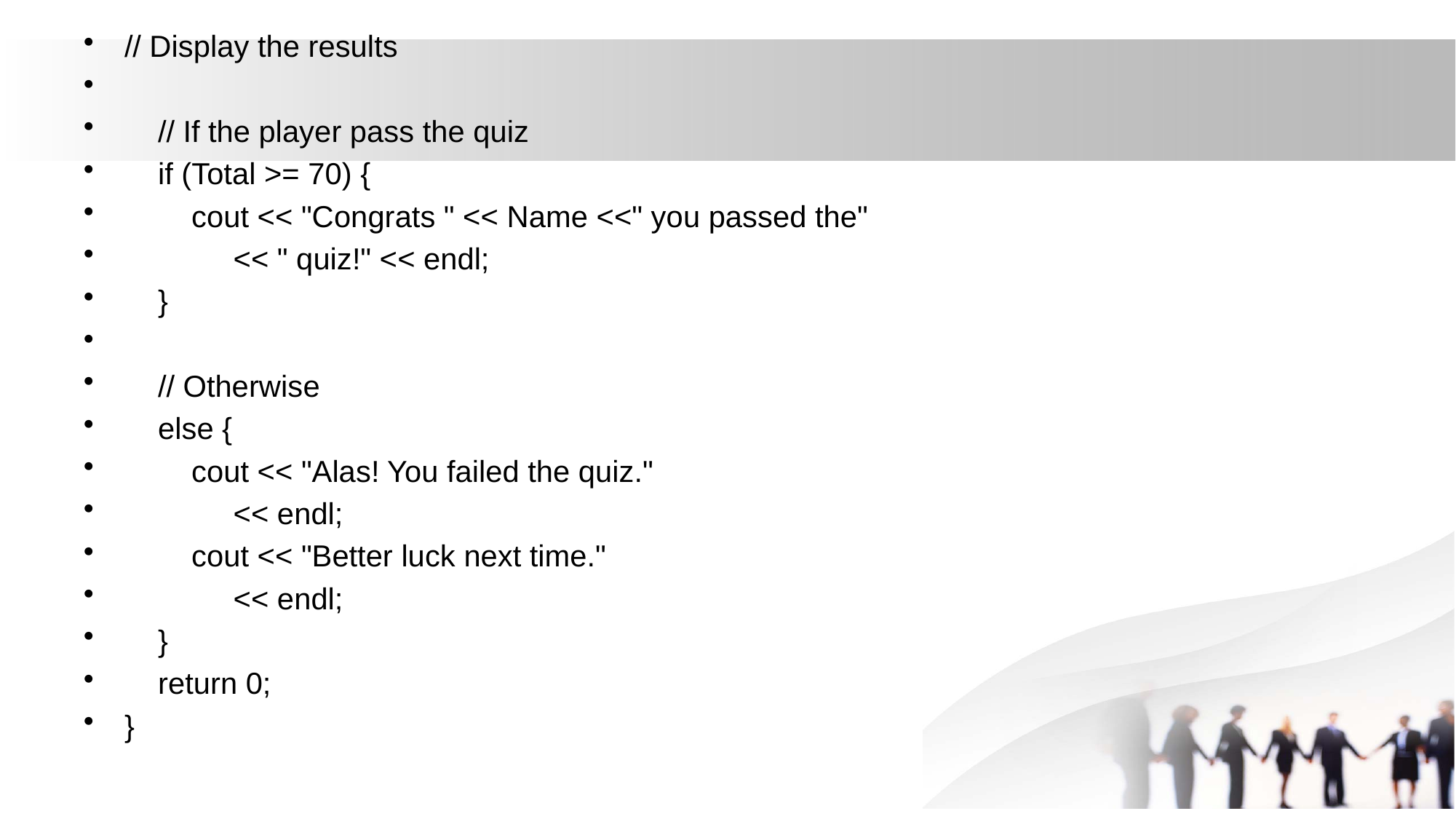

// Display the results

    // If the player pass the quiz
    if (Total >= 70) {
        cout << "Congrats " << Name <<" you passed the"
             << " quiz!" << endl;
    }

    // Otherwise
    else {
        cout << "Alas! You failed the quiz."
             << endl;
        cout << "Better luck next time."
             << endl;
    }
    return 0;
}